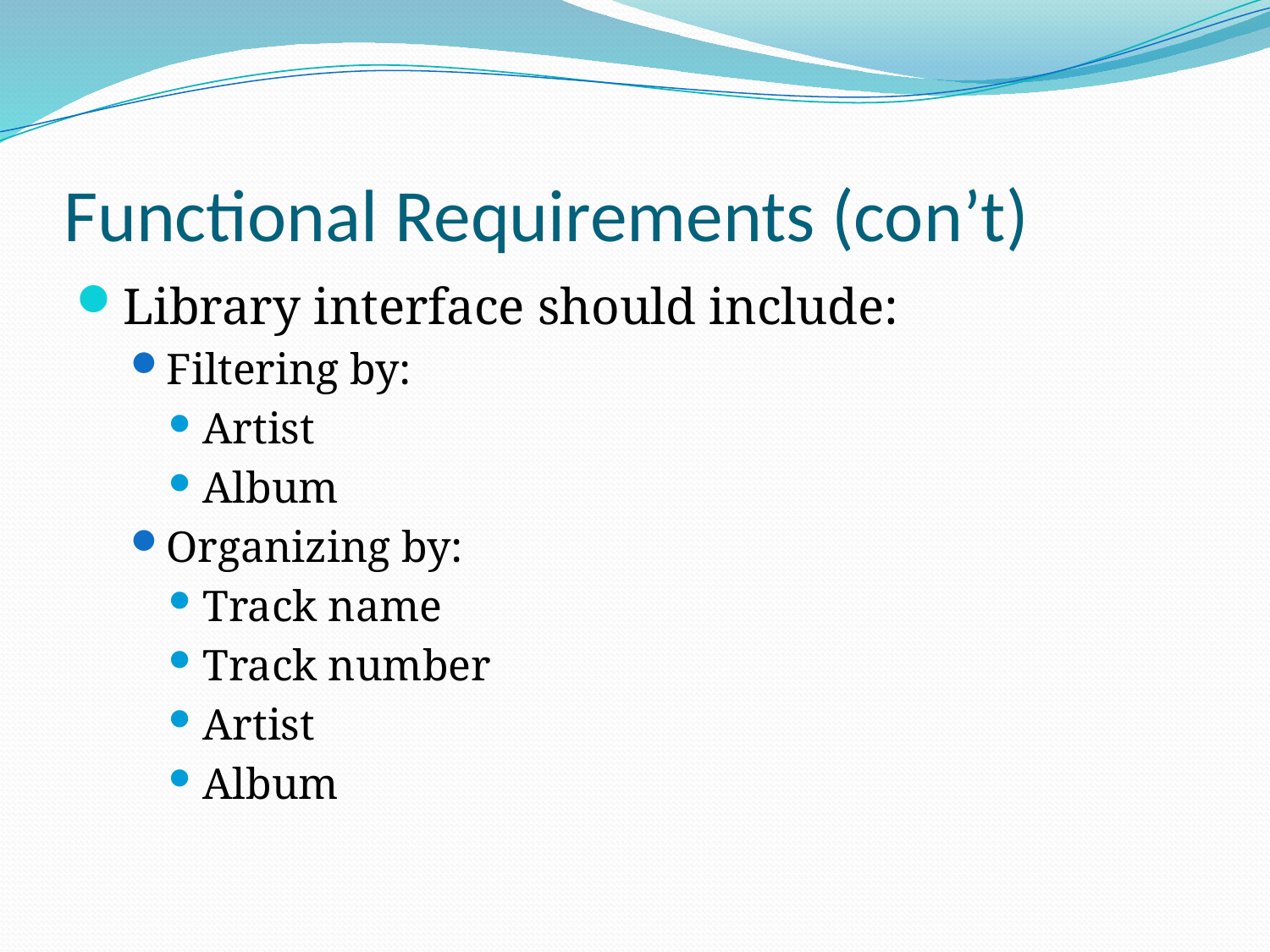

# Functional Requirements (con’t)
Library interface should include:
Filtering by:
Artist
Album
Organizing by:
Track name
Track number
Artist
Album